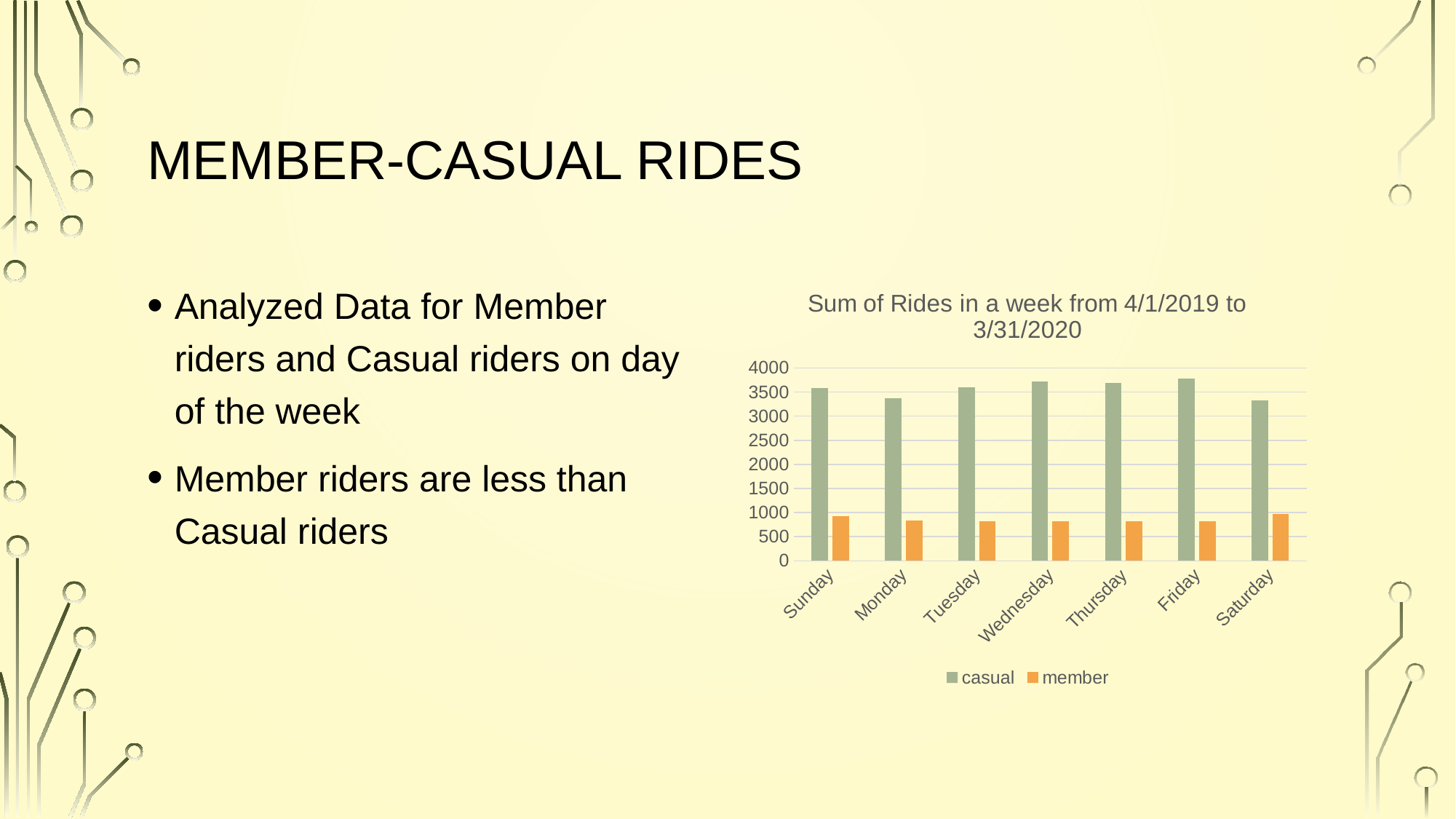

# Member-casual rides
Analyzed Data for Member riders and Casual riders on day of the week
Member riders are less than Casual riders

### Chart: Sum of Rides in a week from 4/1/2019 to 3/31/2020

| Category | casual | member |
|---|---|---|
| Sunday | 3581.405388 | 920.0283544 |
| Monday | 3372.286923 | 842.5649455 |
| Tuesday | 3596.359949 | 826.1498274 |
| Wednesday | 3718.895519 | 823.9996442 |
| Thursday | 3683.054792 | 823.9278033 |
| Friday | 3773.835112 | 824.5384571 |
| Saturday | 3331.879481 | 968.9962321 |